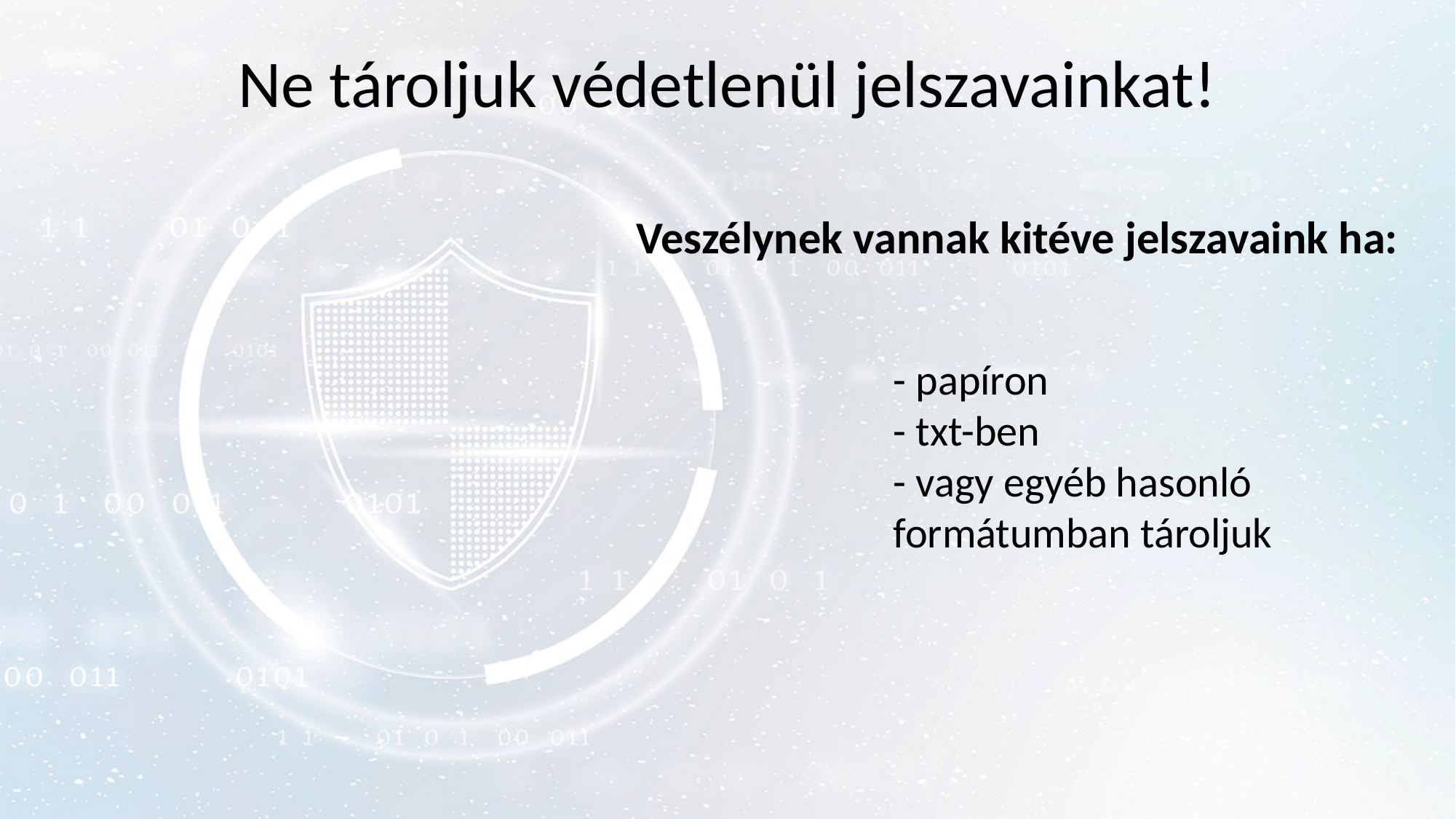

# Ne tároljuk védetlenül jelszavainkat!
Veszélynek vannak kitéve jelszavaink ha:

- papíron
- txt-ben
- vagy egyéb hasonló   formátumban tároljuk